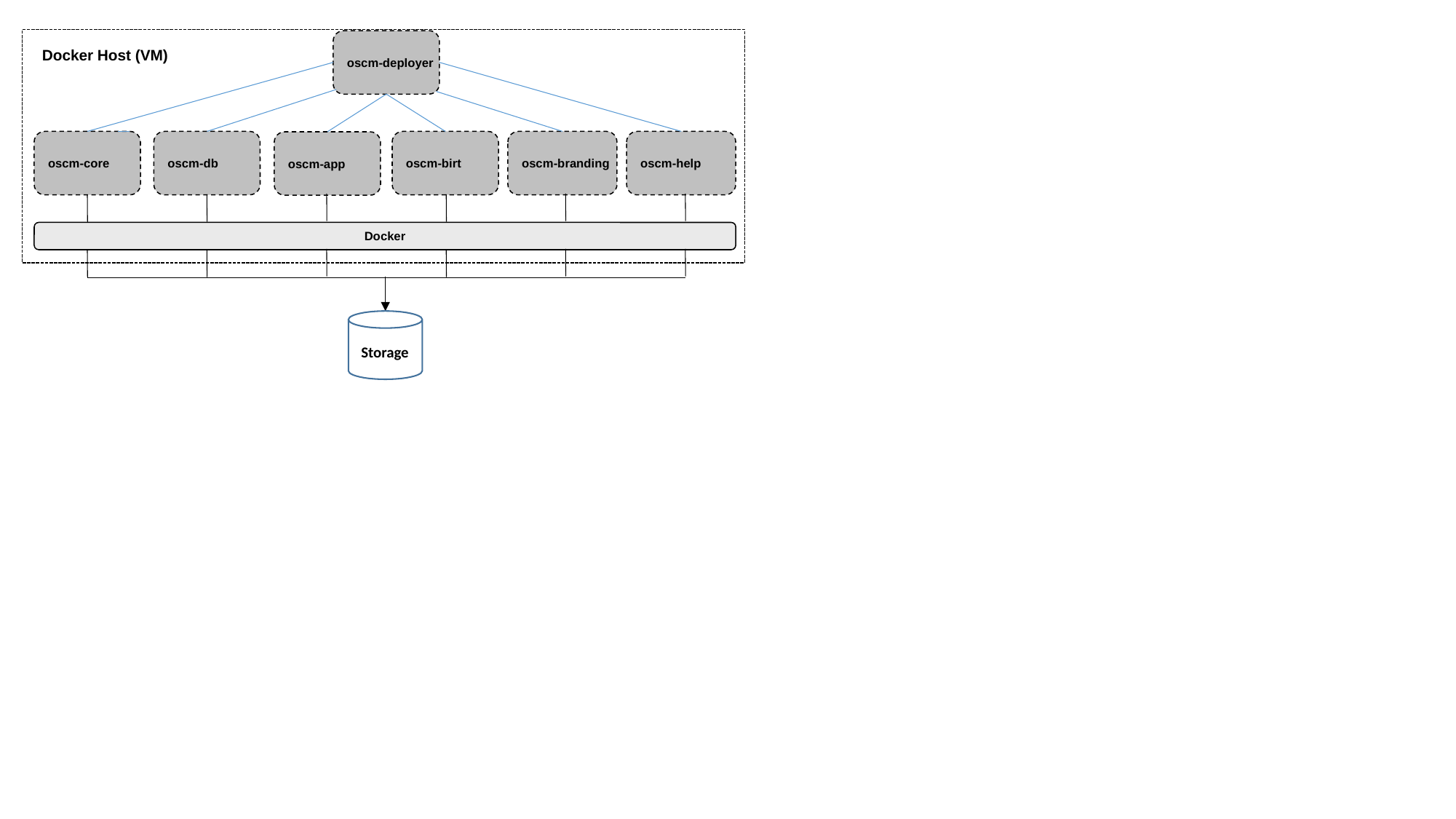

oscm-deployer
Docker Host (VM)
oscm-db
oscm-help
oscm-branding
oscm-birt
oscm-core
oscm-app
Docker

Storage